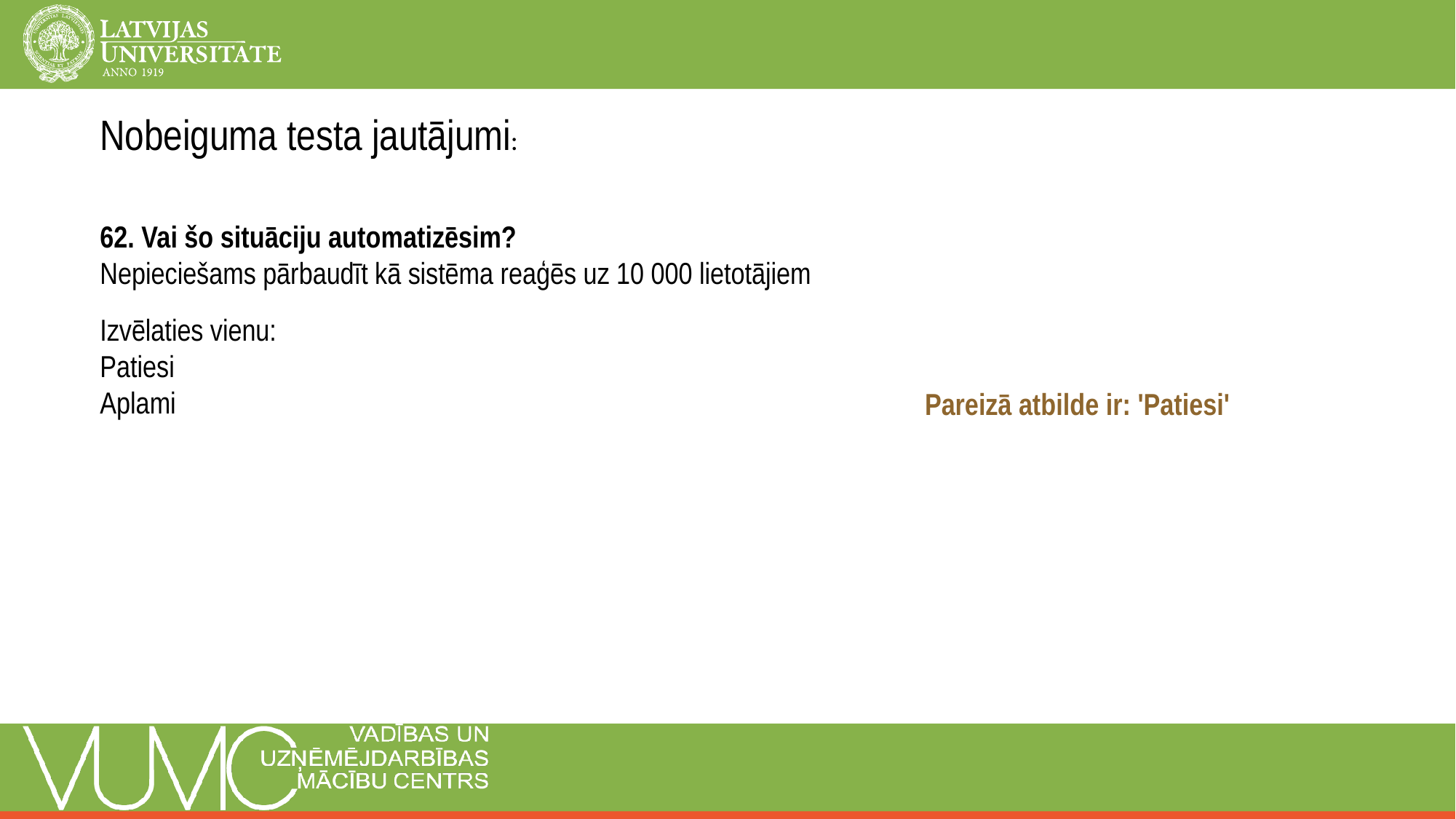

Nobeiguma testa jautājumi:
62. Vai šo situāciju automatizēsim?
Nepieciešams pārbaudīt kā sistēma reaģēs uz 10 000 lietotājiem

Izvēlaties vienu:
Patiesi
Aplami
Pareizā atbilde ir: 'Patiesi'